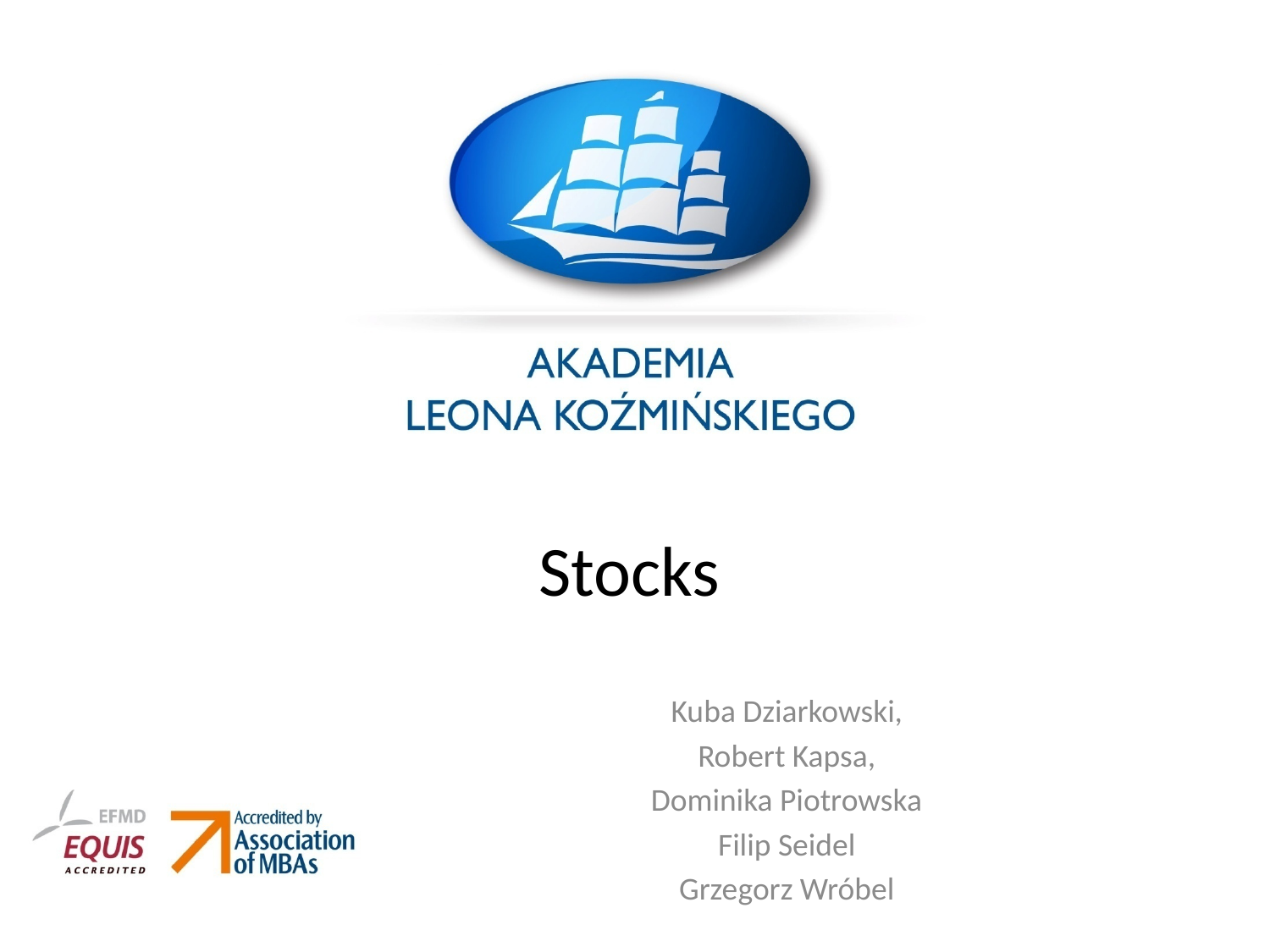

# Stocks
Kuba Dziarkowski,
Robert Kapsa,
Dominika Piotrowska
Filip Seidel
Grzegorz Wróbel